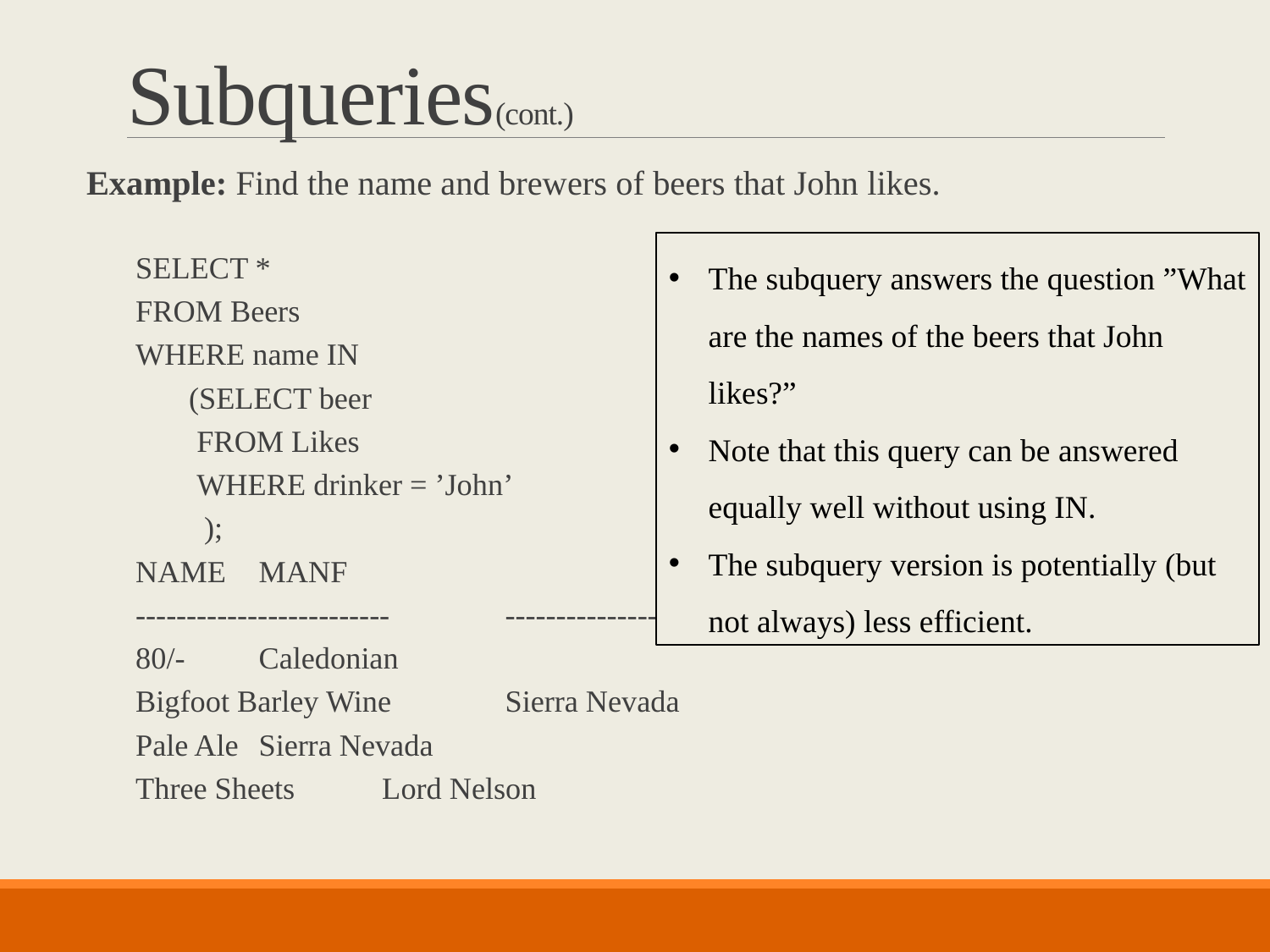

# Subqueries(cont.)
Example: Find the name and brewers of beers that John likes.

SELECT *
FROM Beers
WHERE name IN
	       (SELECT beer
	        FROM Likes
	        WHERE drinker = ’John’
	         );
NAME 		MANF
------------------------- 	---------------
80/- 			Caledonian
Bigfoot Barley Wine 	Sierra Nevada
Pale Ale 		Sierra Nevada
Three Sheets 		Lord Nelson
The subquery answers the question ”What are the names of the beers that John likes?”
Note that this query can be answered equally well without using IN.
The subquery version is potentially (but not always) less efficient.
49